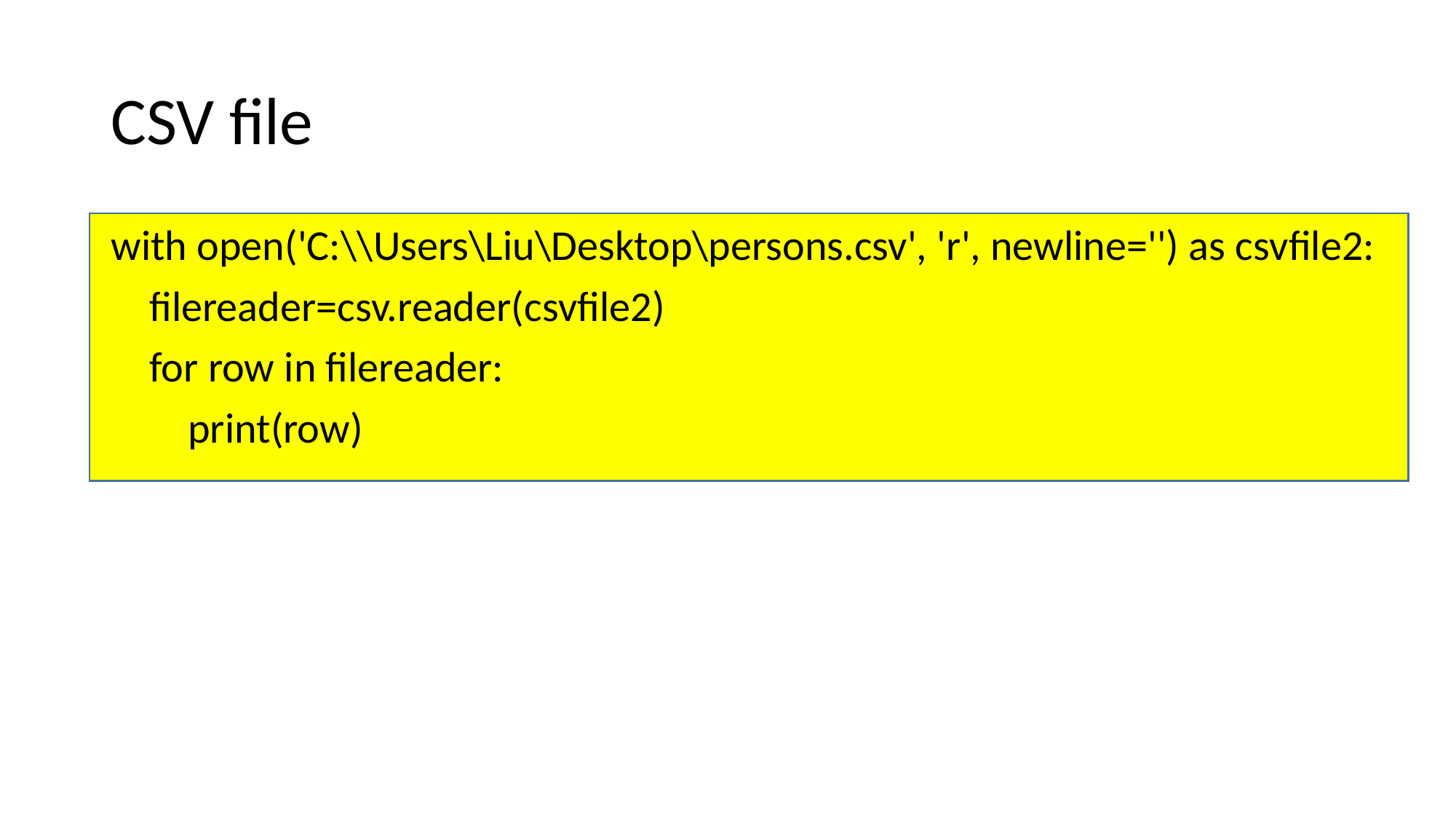

# CSV file

with open('C:\\Users\Liu\Desktop\persons.csv', 'r', newline='') as csvfile2:
    filereader=csv.reader(csvfile2)
    for row in filereader:
        print(row)